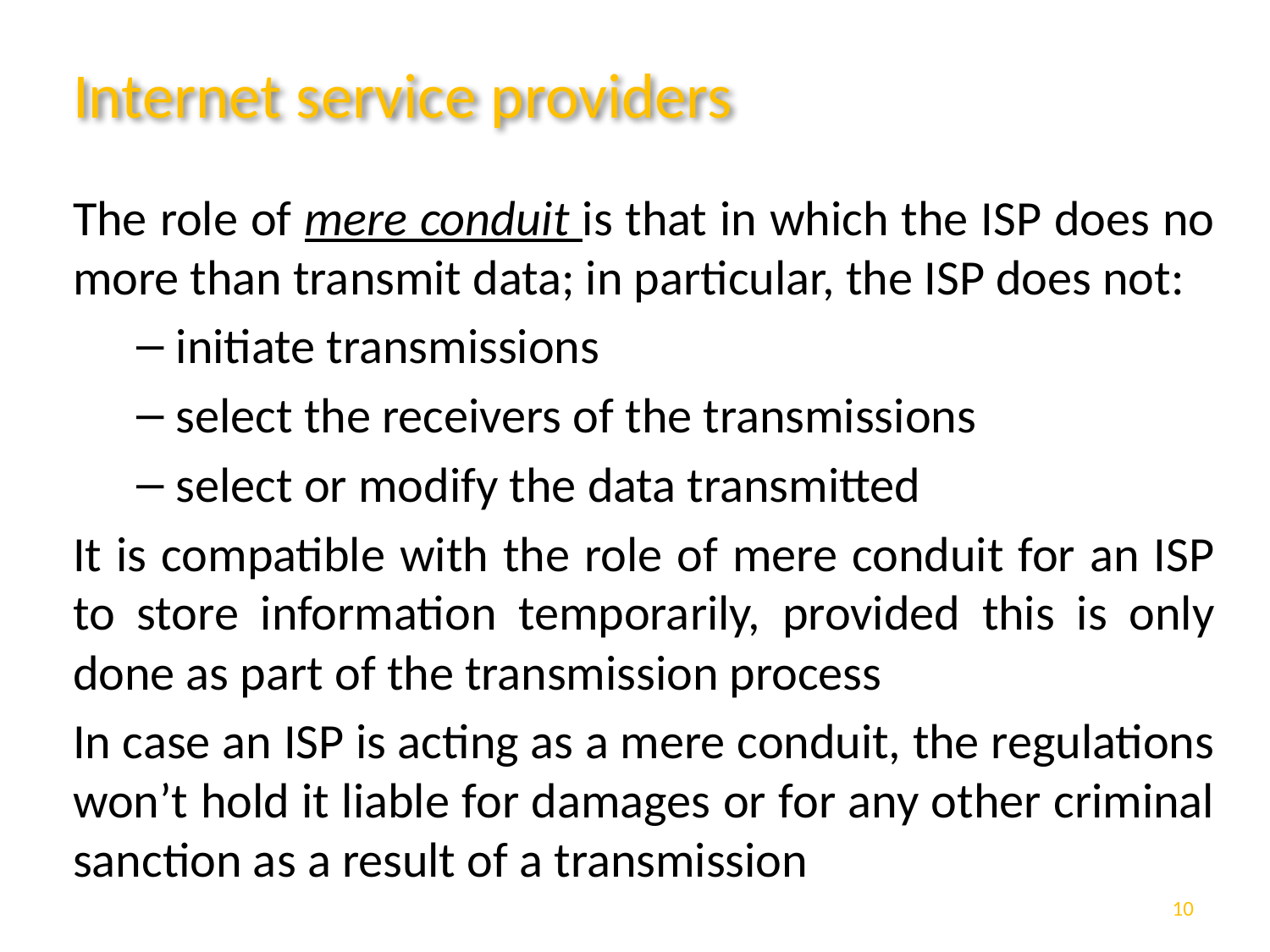

# Internet service providers
The role of mere conduit is that in which the ISP does no more than transmit data; in particular, the ISP does not:
initiate transmissions
select the receivers of the transmissions
select or modify the data transmitted
It is compatible with the role of mere conduit for an ISP to store information temporarily, provided this is only done as part of the transmission process
In case an ISP is acting as a mere conduit, the regulations won’t hold it liable for damages or for any other criminal sanction as a result of a transmission

10